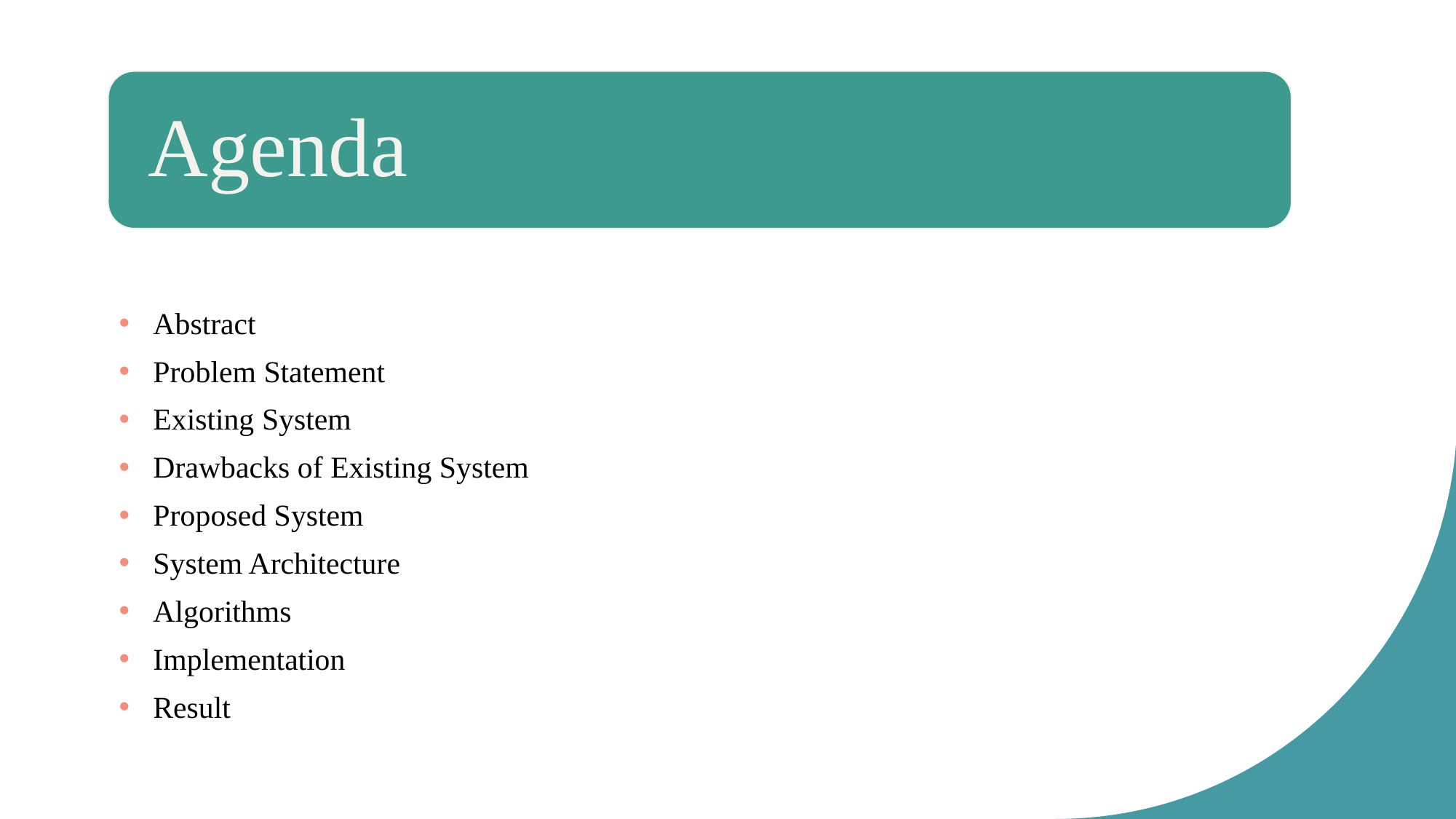

Agenda
Abstract
Problem Statement
Existing System
Drawbacks of Existing System
Proposed System
System Architecture
Algorithms
Implementation
Result